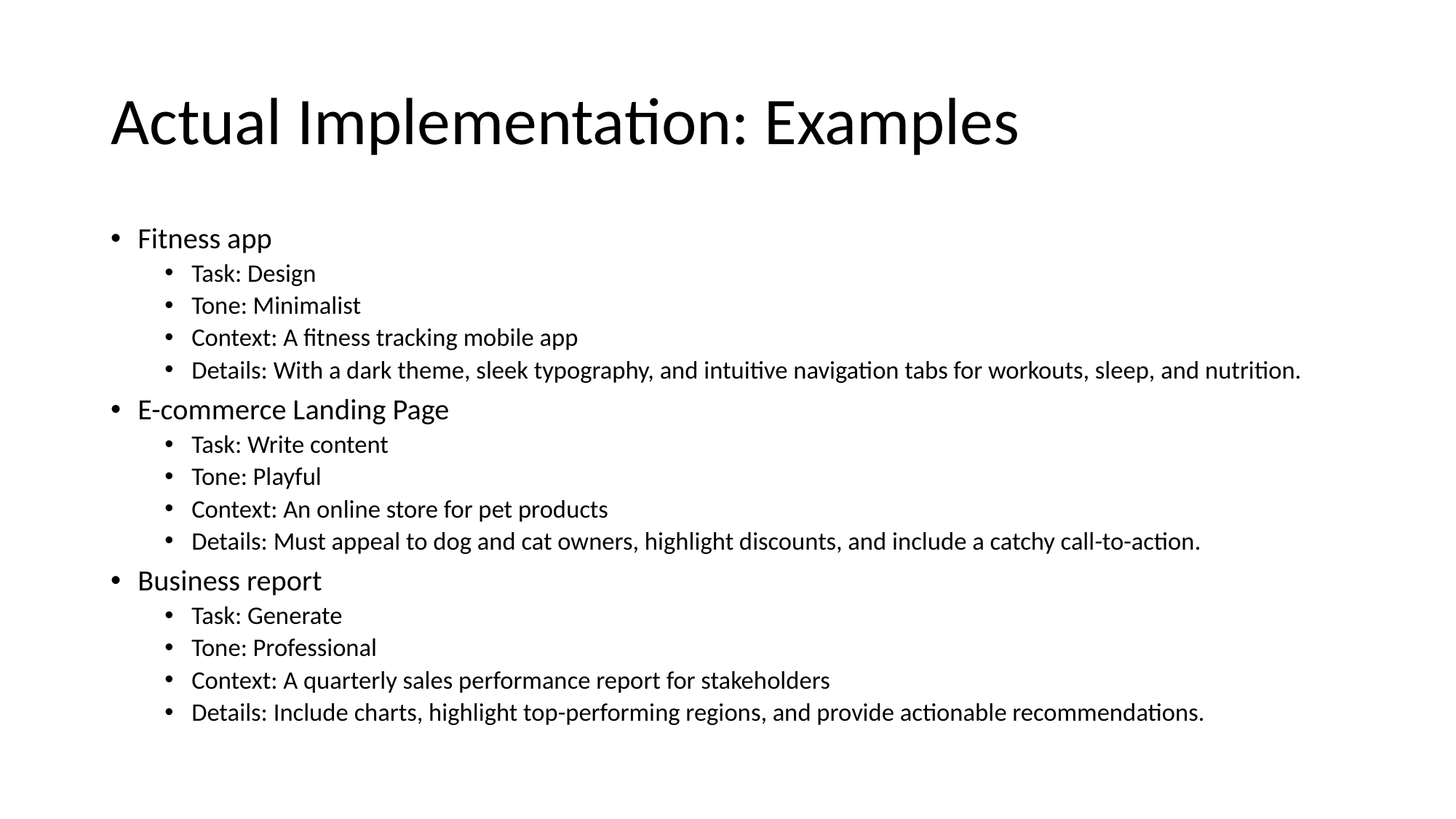

# Actual Implementation: Examples
Fitness app
Task: Design
Tone: Minimalist
Context: A fitness tracking mobile app
Details: With a dark theme, sleek typography, and intuitive navigation tabs for workouts, sleep, and nutrition.
E-commerce Landing Page
Task: Write content
Tone: Playful
Context: An online store for pet products
Details: Must appeal to dog and cat owners, highlight discounts, and include a catchy call-to-action.
Business report
Task: Generate
Tone: Professional
Context: A quarterly sales performance report for stakeholders
Details: Include charts, highlight top-performing regions, and provide actionable recommendations.